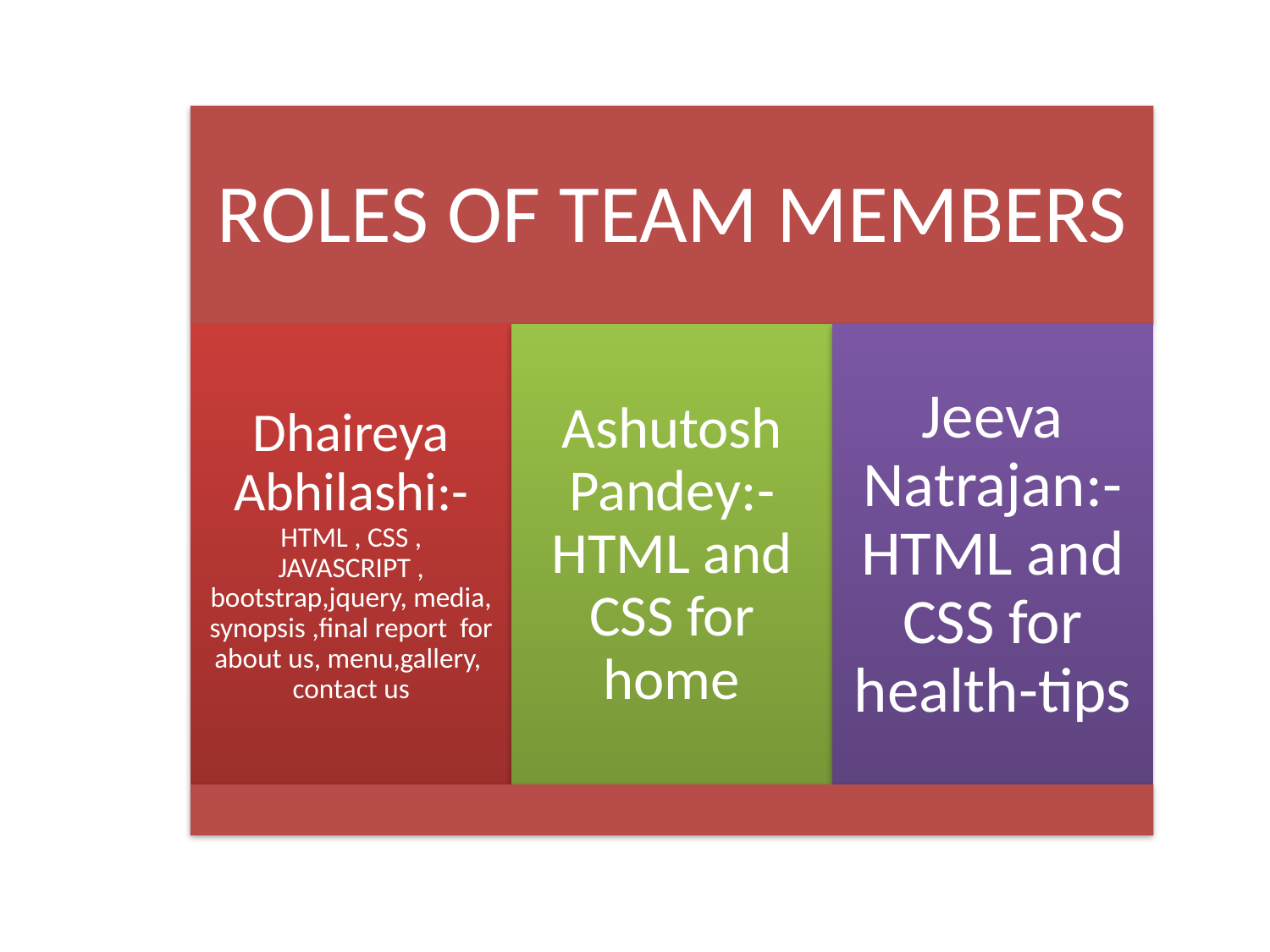

ROLES OF TEAM MEMBERS
Dhaireya Abhilashi:-HTML , CSS , JAVASCRIPT , bootstrap,jquery, media, synopsis ,final report  for about us, menu,gallery,  contact us
Ashutosh Pandey:-HTML and CSS for home
Jeeva Natrajan:-HTML and CSS for health-tips